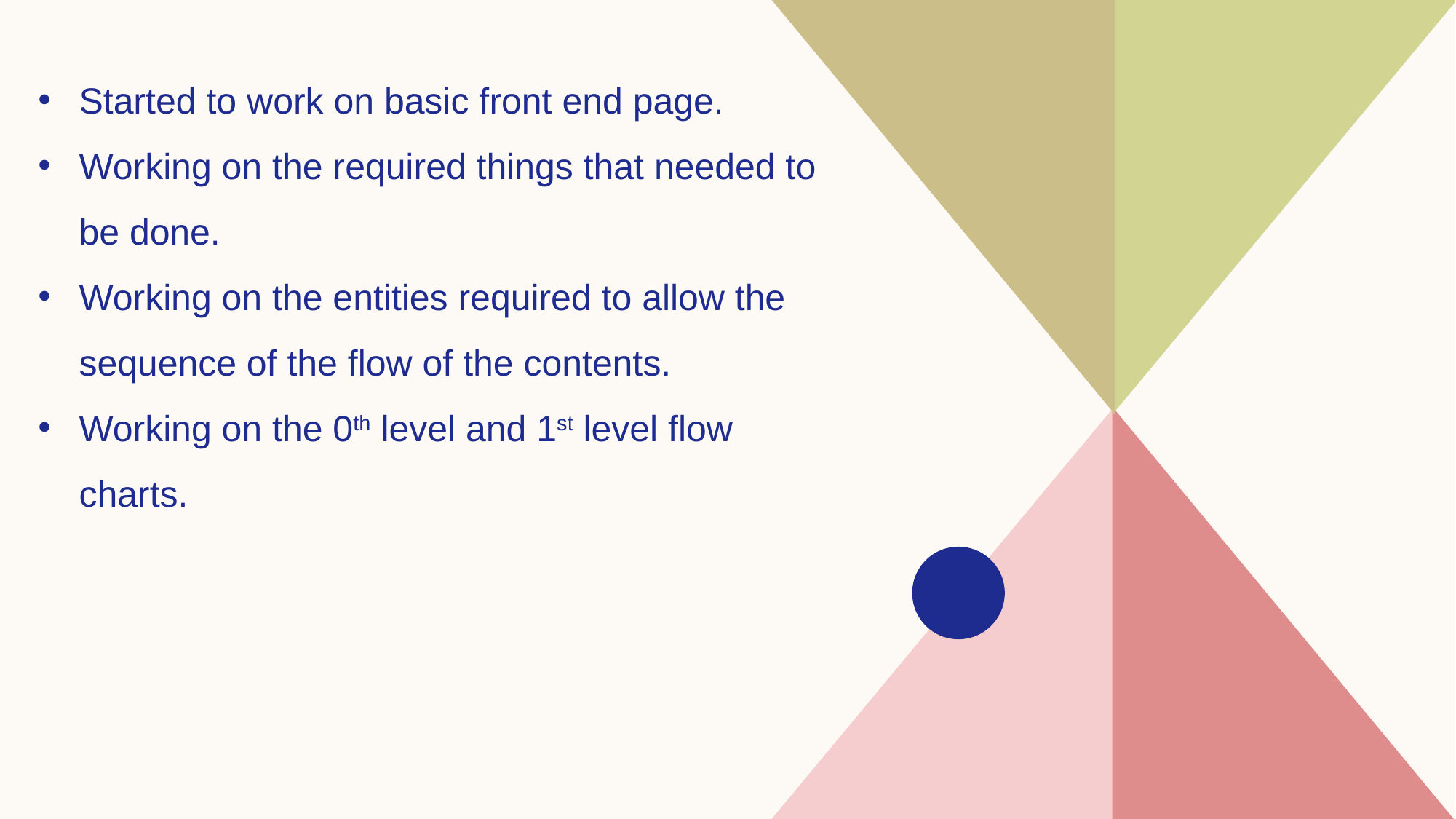

Started to work on basic front end page.
Working on the required things that needed to be done.
Working on the entities required to allow the sequence of the flow of the contents.
Working on the 0th level and 1st level flow charts.